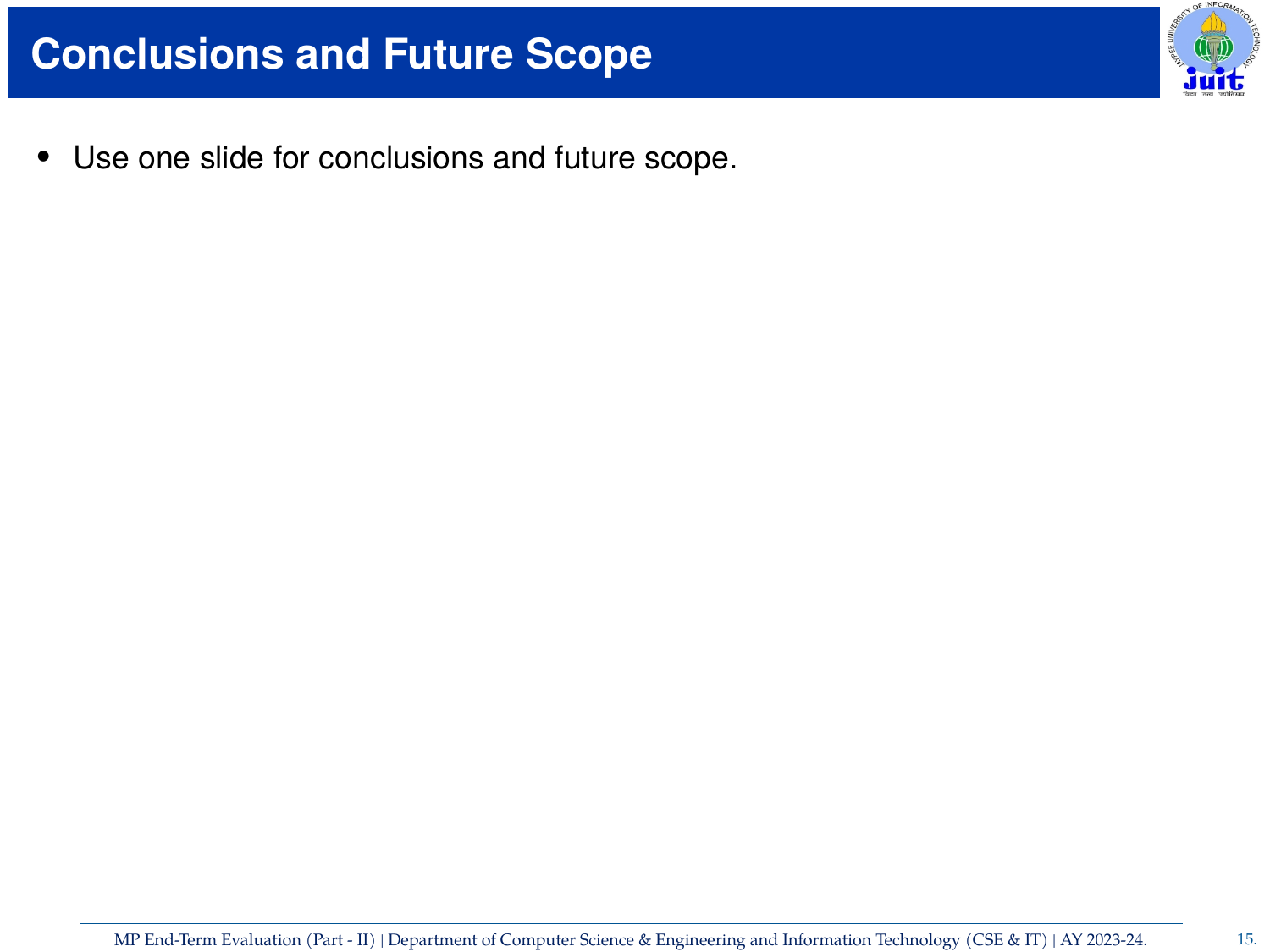

# Conclusions and Future Scope
Use one slide for conclusions and future scope.